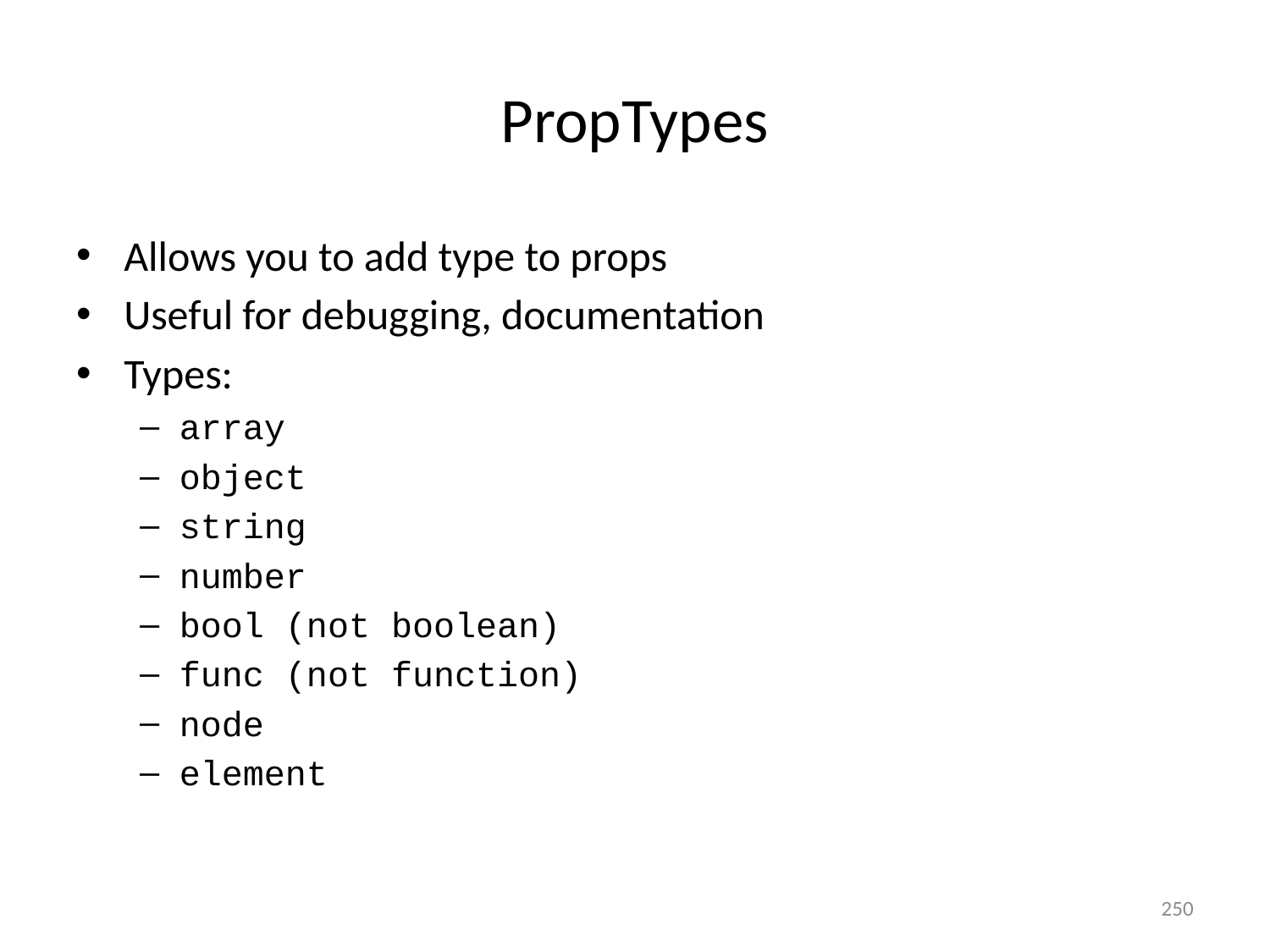

# PropTypes
Allows you to add type to props
Useful for debugging, documentation
Types:
array
object
string
number
bool (not boolean)
func (not function)
node
element
250